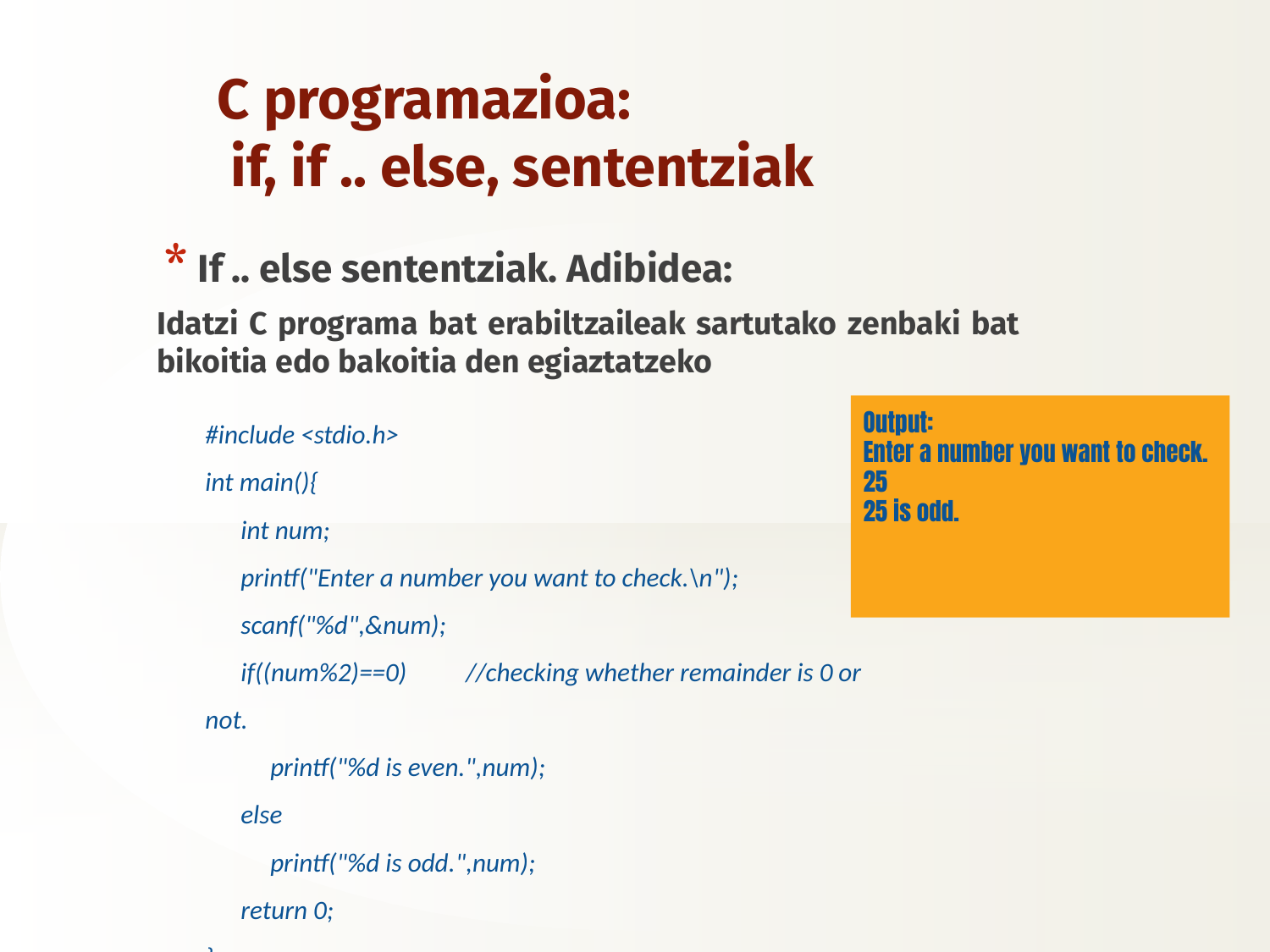

C programazioa:
 if, if .. else, sententziak
 If .. else sententziak. Adibidea:
Idatzi C programa bat erabiltzaileak sartutako zenbaki bat bikoitia edo bakoitia den egiaztatzeko

#include <stdio.h>
int main(){
      int num;
      printf("Enter a number you want to check.\n");
      scanf("%d",&num);
      if((num%2)==0)          //checking whether remainder is 0 or not.
           printf("%d is even.",num);
      else
           printf("%d is odd.",num);
      return 0;
}
Output:
Enter a number you want to check.
25
25 is odd.